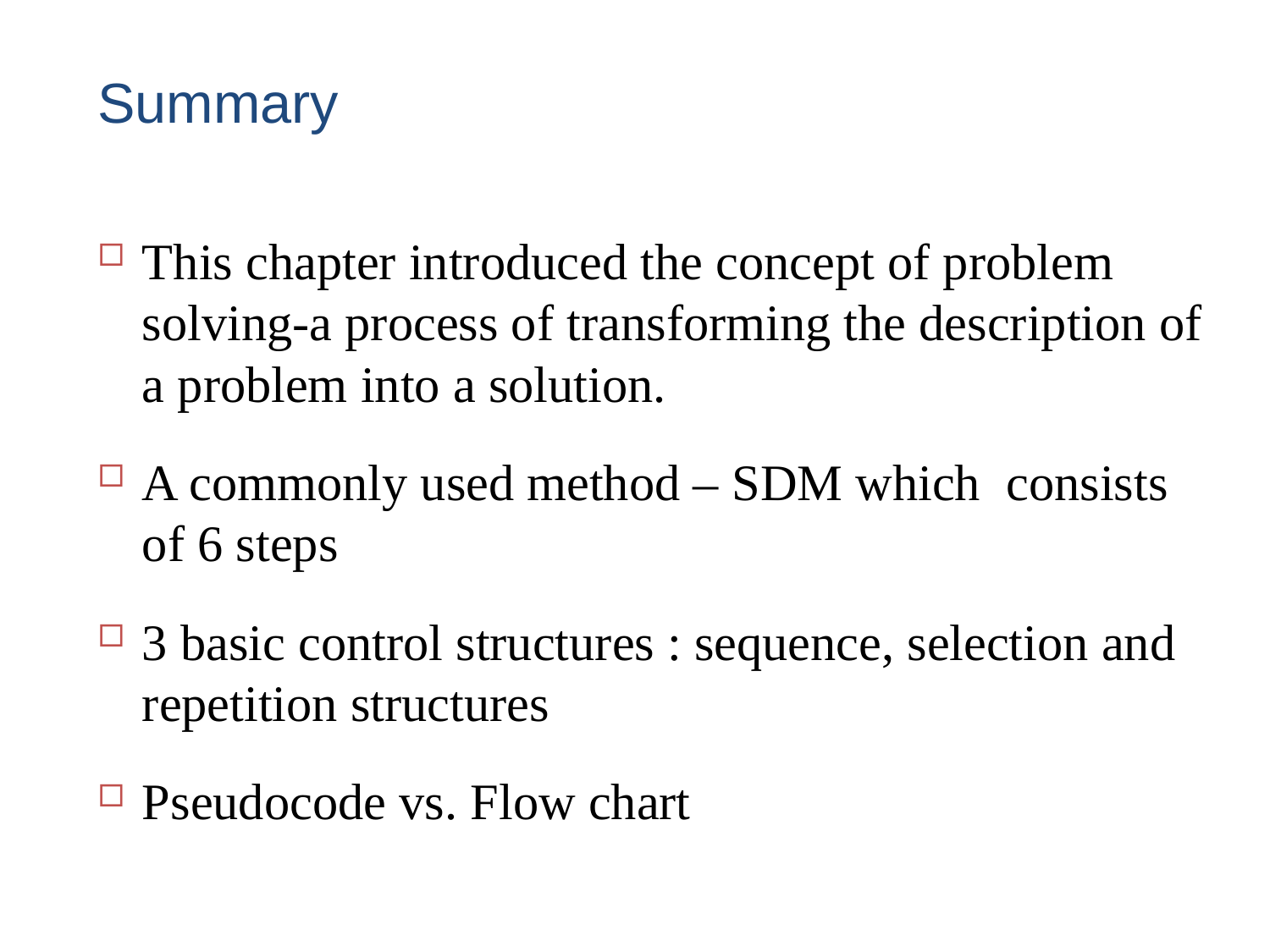

# Summary
This chapter introduced the concept of problem solving-a process of transforming the description of a problem into a solution.

A commonly used method – SDM which  consists of 6 steps

3 basic control structures : sequence, selection and repetition structures

Pseudocode vs. Flow chart